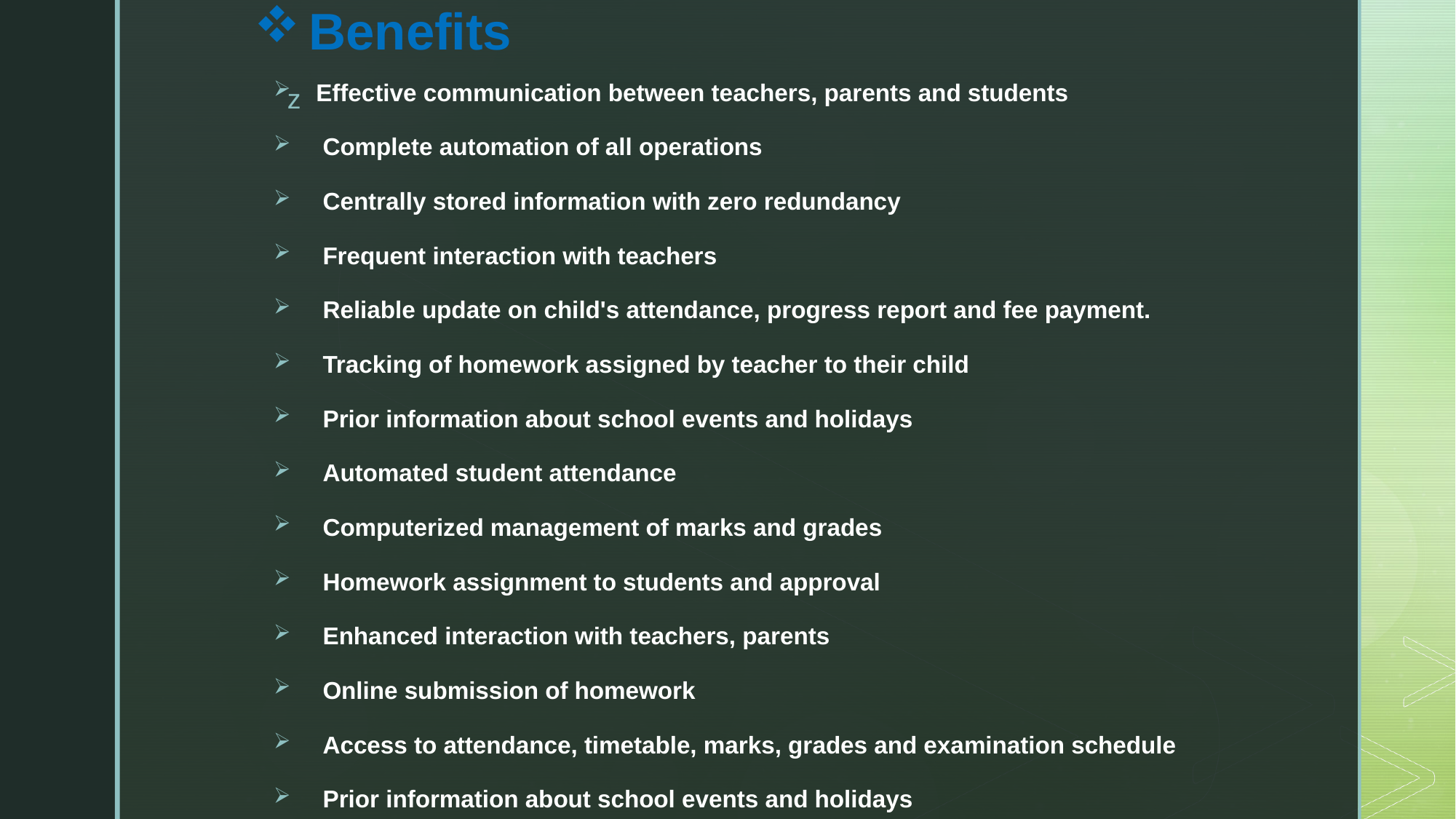

# Benefits
Effective communication between teachers, parents and students
 Complete automation of all operations
 Centrally stored information with zero redundancy
 Frequent interaction with teachers
 Reliable update on child's attendance, progress report and fee payment.
 Tracking of homework assigned by teacher to their child
 Prior information about school events and holidays
 Automated student attendance
 Computerized management of marks and grades
 Homework assignment to students and approval
 Enhanced interaction with teachers, parents
 Online submission of homework
 Access to attendance, timetable, marks, grades and examination schedule
 Prior information about school events and holidays